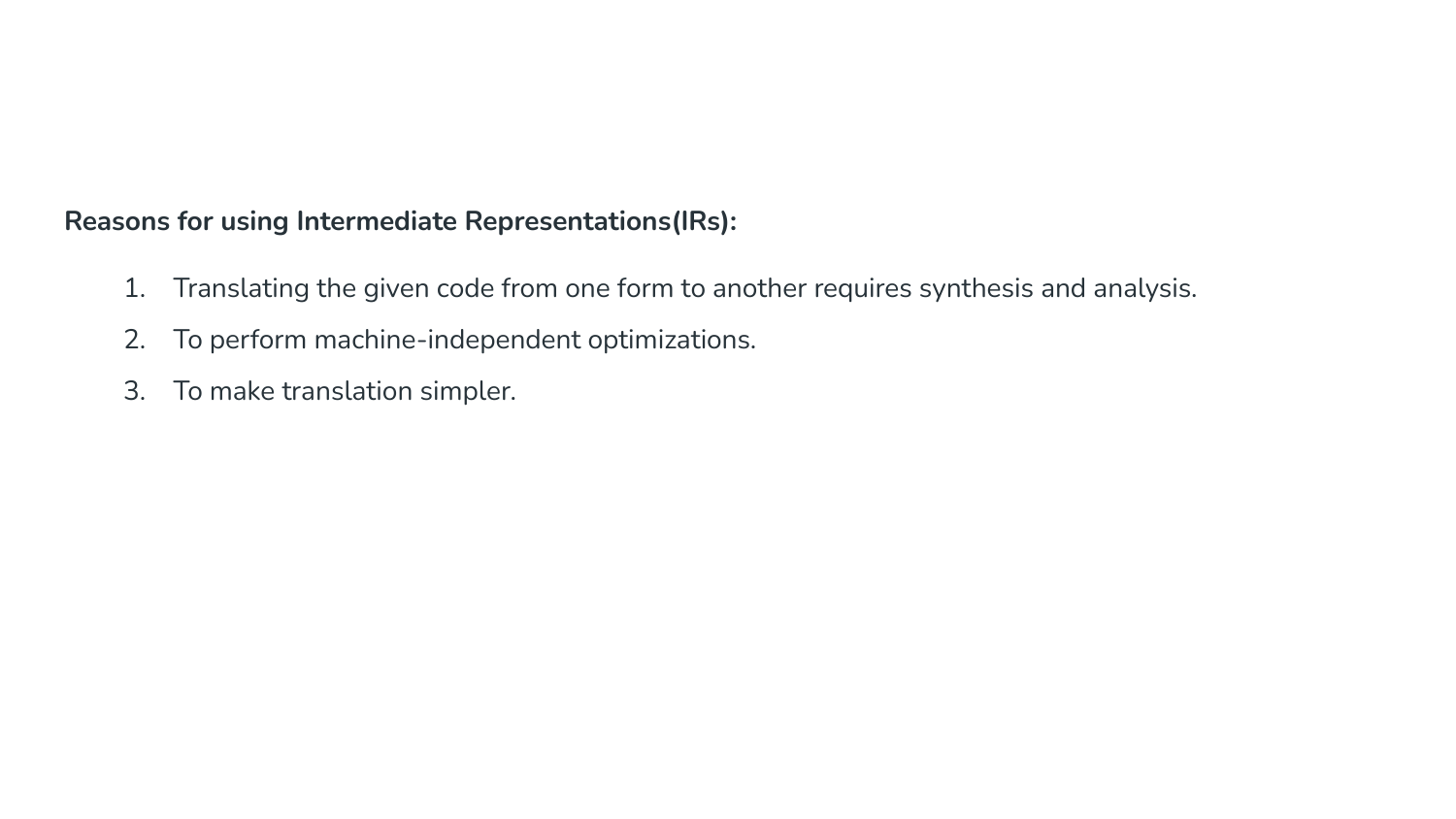

#
Reasons for using Intermediate Representations(IRs):
Translating the given code from one form to another requires synthesis and analysis.
To perform machine-independent optimizations.
To make translation simpler.